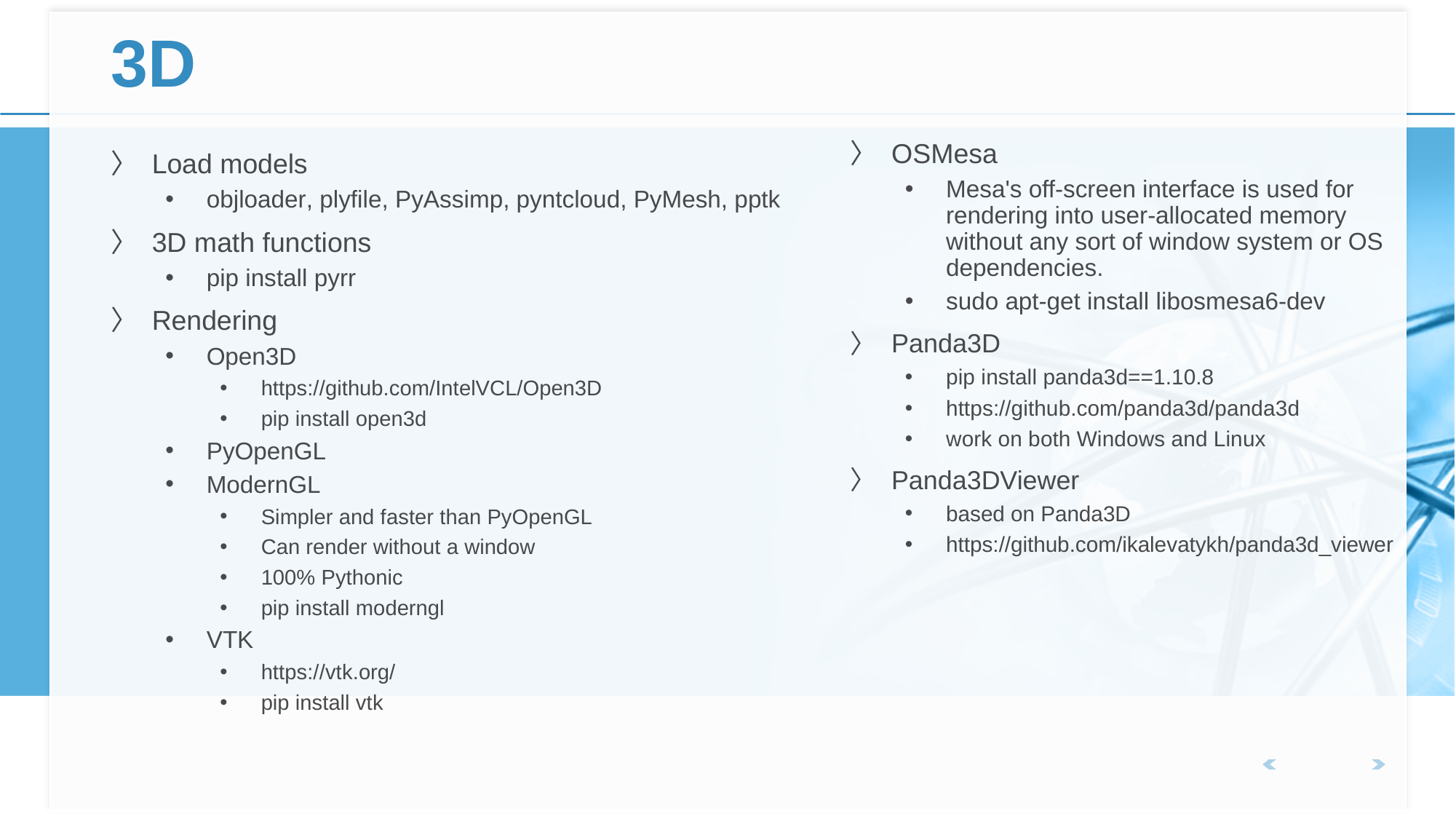

# 3D
OSMesa
Mesa's off-screen interface is used for rendering into user-allocated memory without any sort of window system or OS dependencies.
sudo apt-get install libosmesa6-dev
Panda3D
pip install panda3d==1.10.8
https://github.com/panda3d/panda3d
work on both Windows and Linux
Panda3DViewer
based on Panda3D
https://github.com/ikalevatykh/panda3d_viewer
Load models
objloader, plyfile, PyAssimp, pyntcloud, PyMesh, pptk
3D math functions
pip install pyrr
Rendering
Open3D
https://github.com/IntelVCL/Open3D
pip install open3d
PyOpenGL
ModernGL
Simpler and faster than PyOpenGL
Can render without a window
100% Pythonic
pip install moderngl
VTK
https://vtk.org/
pip install vtk